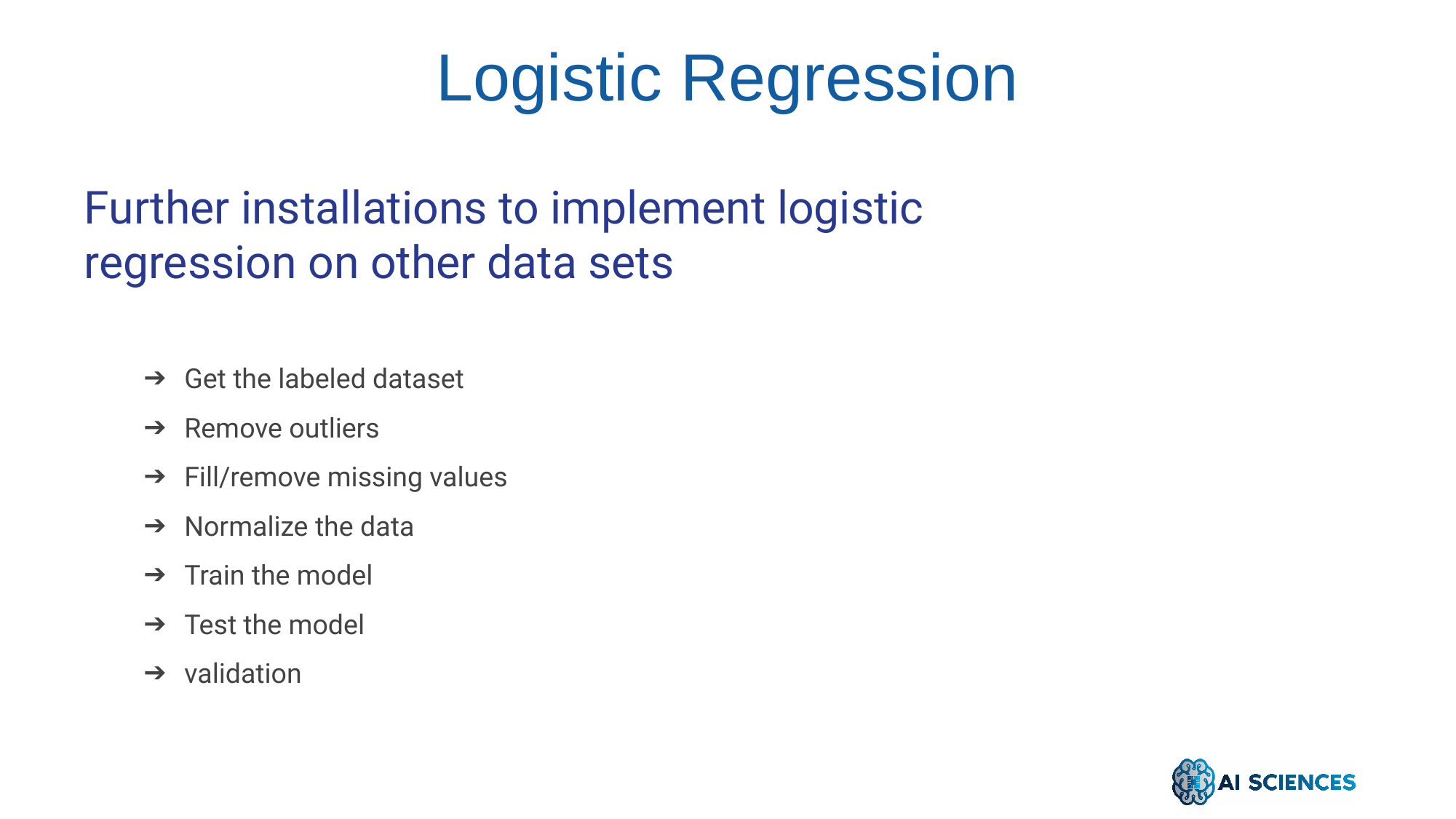

Logistic Regression
Further installations to implement logistic regression on other data sets

Get the labeled dataset
Remove outliers
Fill/remove missing values
Normalize the data
Train the model
Test the model
validation